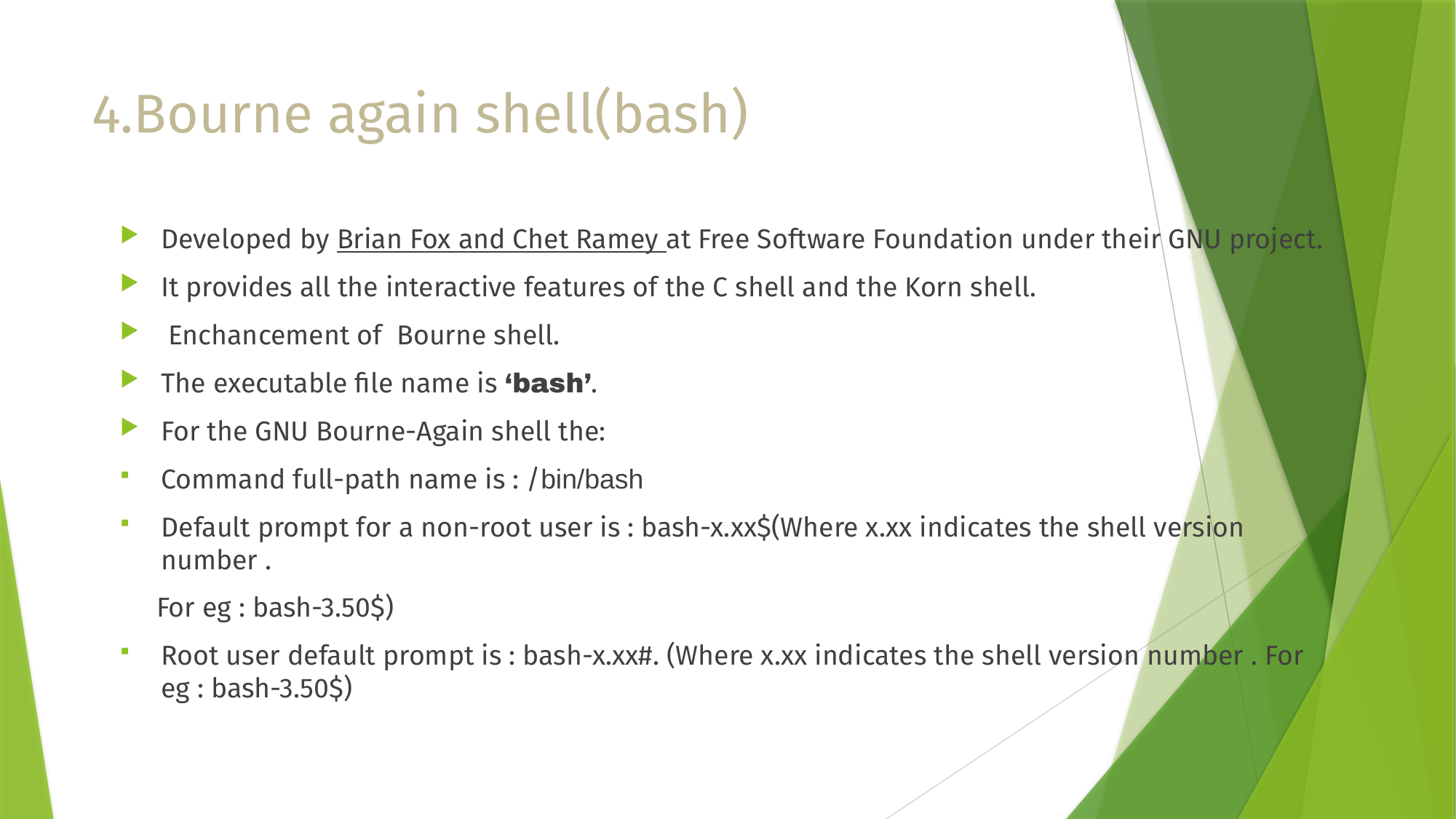

# 4.Bourne again shell(bash)
Developed by Brian Fox and Chet Ramey at Free Software Foundation under their GNU project.
It provides all the interactive features of the C shell and the Korn shell.
 Enchancement of  Bourne shell.
The executable file name is ‘bash’.
For the GNU Bourne-Again shell the:
Command full-path name is : /bin/bash
Default prompt for a non-root user is : bash-x.xx$(Where x.xx indicates the shell version number .
     For eg : bash-3.50$)
Root user default prompt is : bash-x.xx#. (Where x.xx indicates the shell version number . For eg : bash-3.50$)